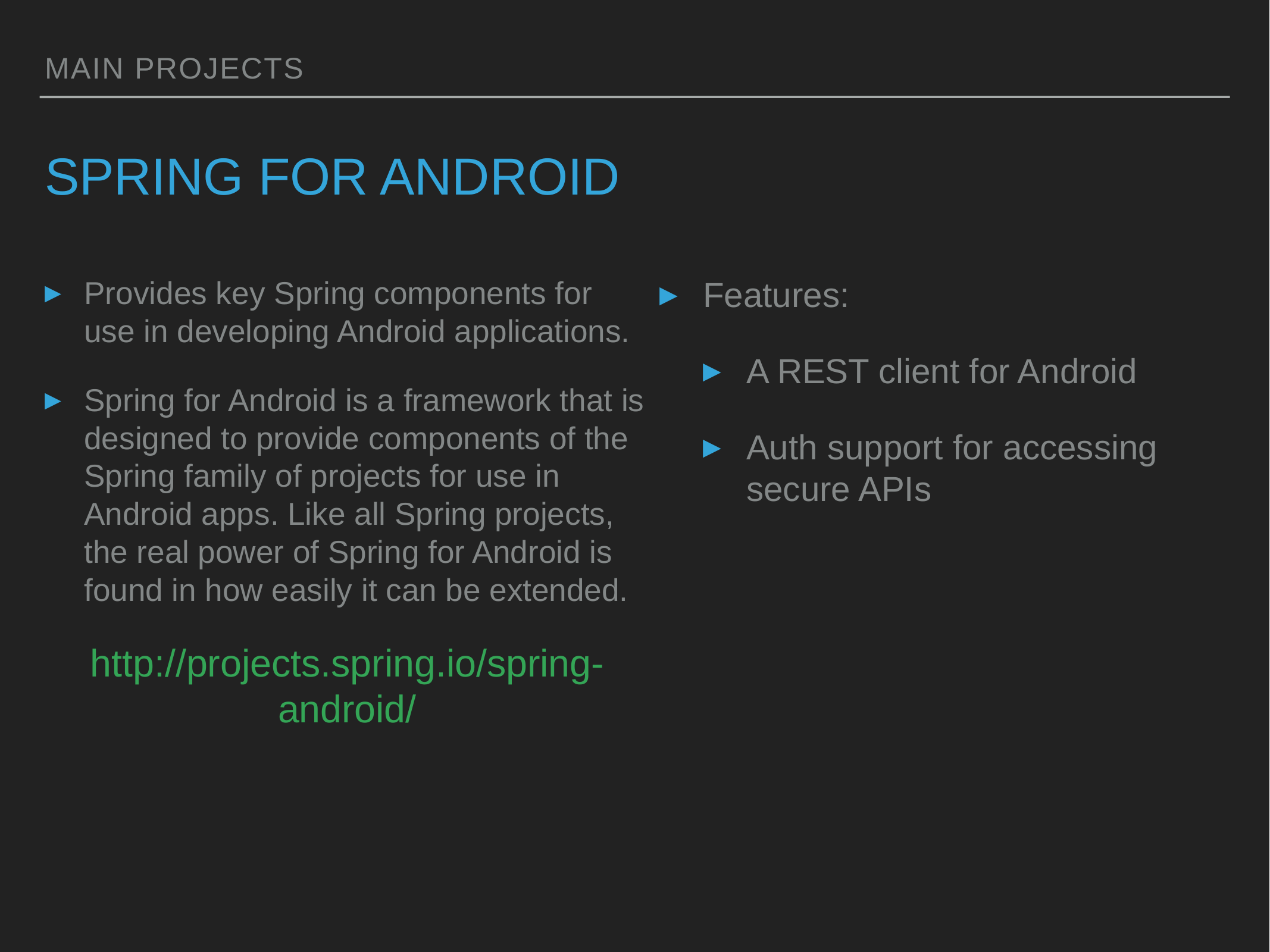

main projects
# spring for android
Provides key Spring components for use in developing Android applications.
Spring for Android is a framework that is designed to provide components of the Spring family of projects for use in Android apps. Like all Spring projects, the real power of Spring for Android is found in how easily it can be extended.
http://projects.spring.io/spring-android/
Features:
A REST client for Android
Auth support for accessing secure APIs